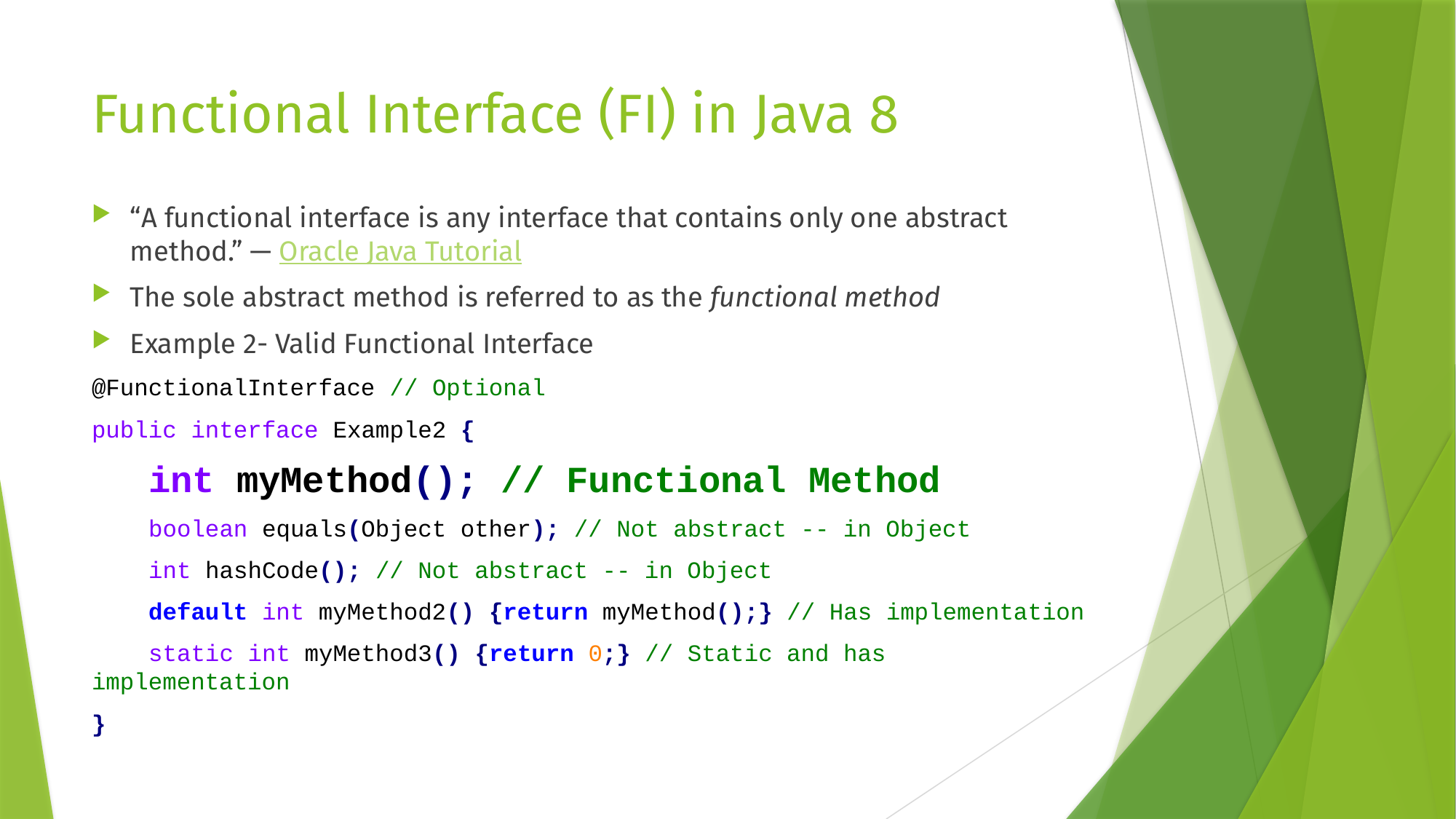

# Functional Interface (FI) in Java 8
“A functional interface is any interface that contains only one abstract method.” — Oracle Java Tutorial
The sole abstract method is referred to as the functional method
Example 2- Valid Functional Interface
@FunctionalInterface // Optional
public interface Example2 {
    int myMethod(); // Functional Method
    boolean equals(Object other); // Not abstract -- in Object
    int hashCode(); // Not abstract -- in Object
    default int myMethod2() {return myMethod();} // Has implementation
    static int myMethod3() {return 0;} // Static and has implementation
}